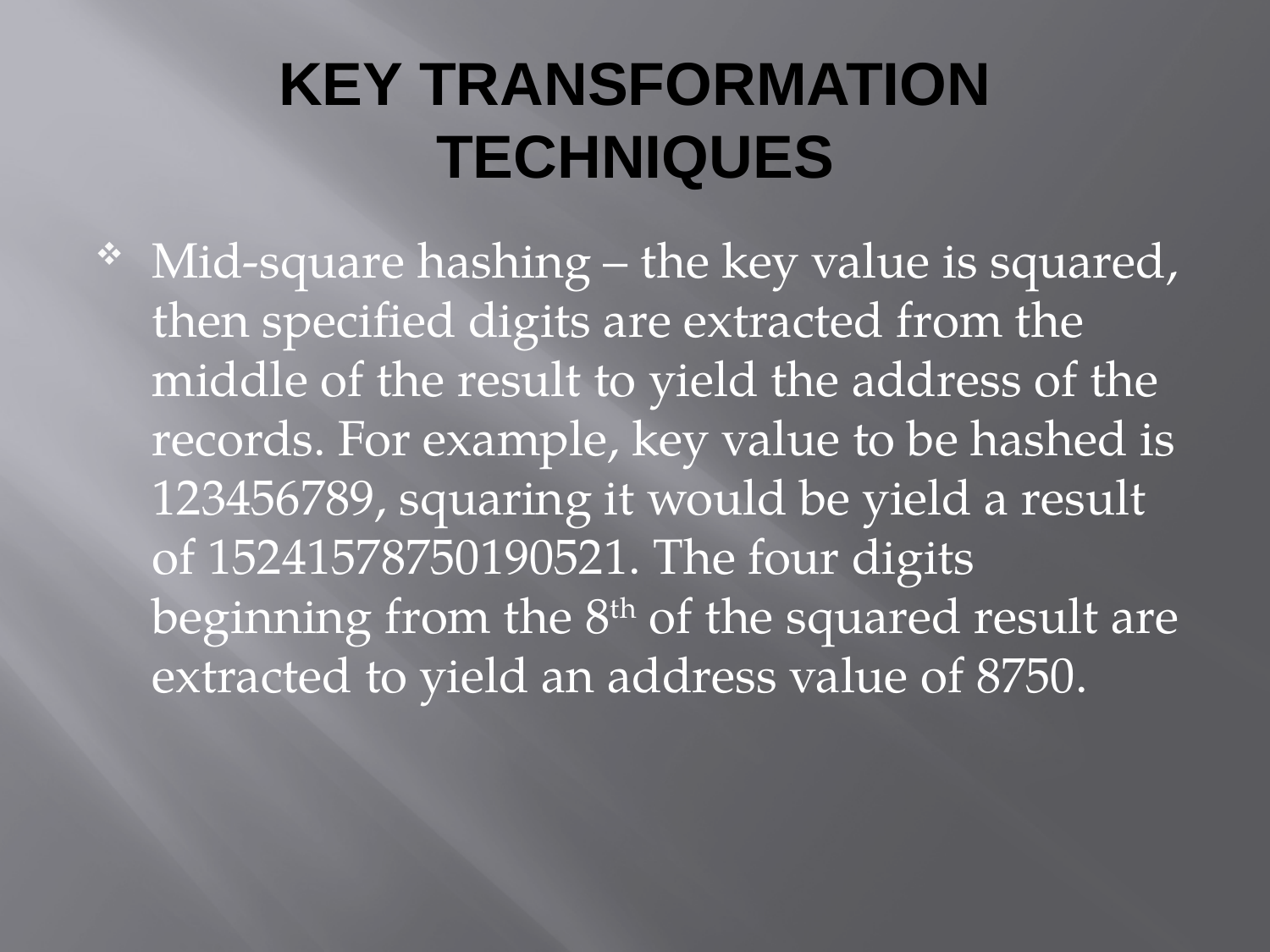

# KEY TRANSFORMATION TECHNIQUES
Mid-square hashing – the key value is squared, then specified digits are extracted from the middle of the result to yield the address of the records. For example, key value to be hashed is 123456789, squaring it would be yield a result of 15241578750190521. The four digits beginning from the 8th of the squared result are extracted to yield an address value of 8750.